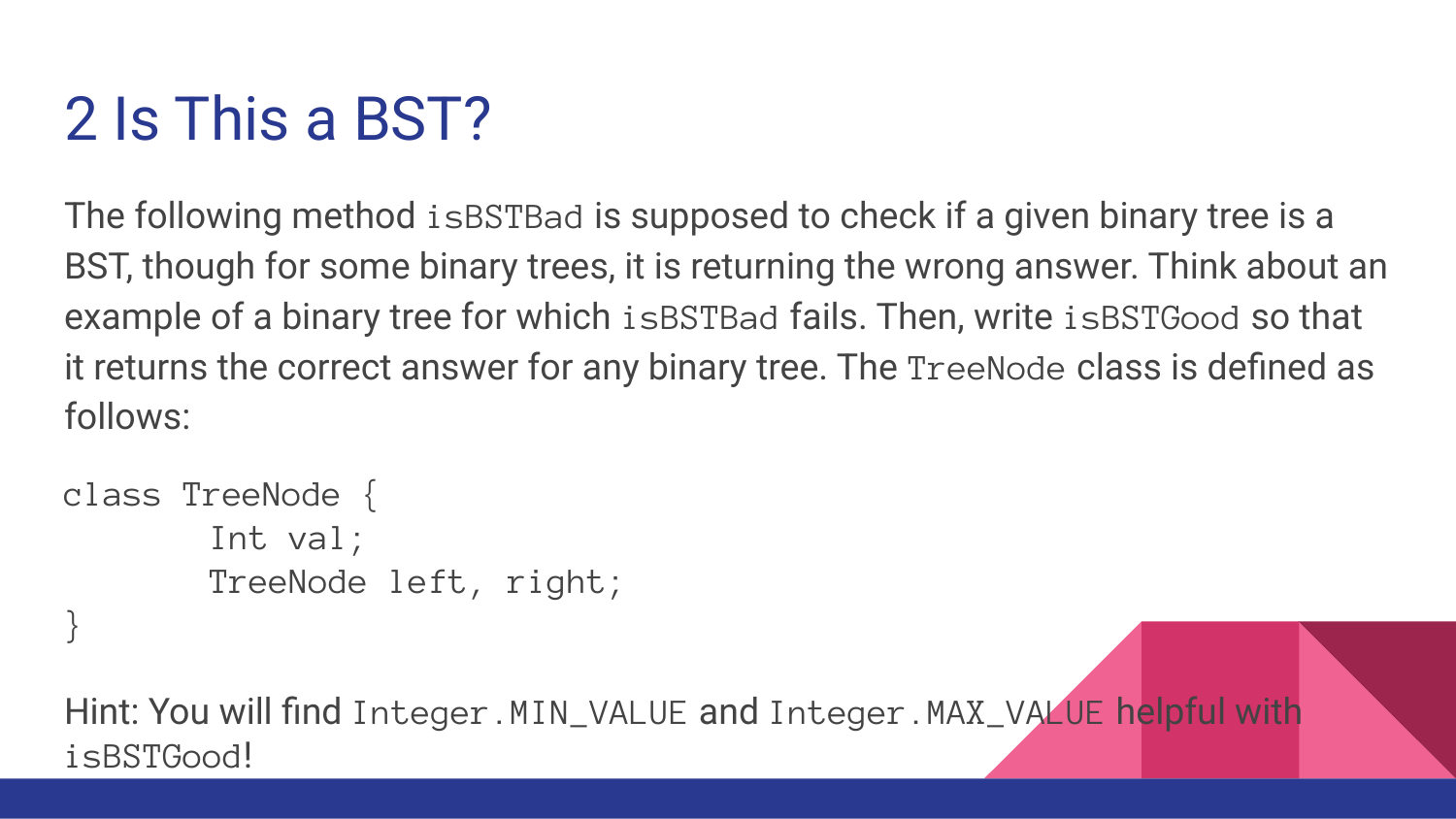

# 2 Is This a BST?
The following method isBSTBad is supposed to check if a given binary tree is a BST, though for some binary trees, it is returning the wrong answer. Think about an example of a binary tree for which isBSTBad fails. Then, write isBSTGood so that it returns the correct answer for any binary tree. The TreeNode class is defined as follows:
class TreeNode {
	Int val;
	TreeNode left, right;
}

Hint: You will find Integer.MIN_VALUE and Integer.MAX_VALUE helpful with isBSTGood!